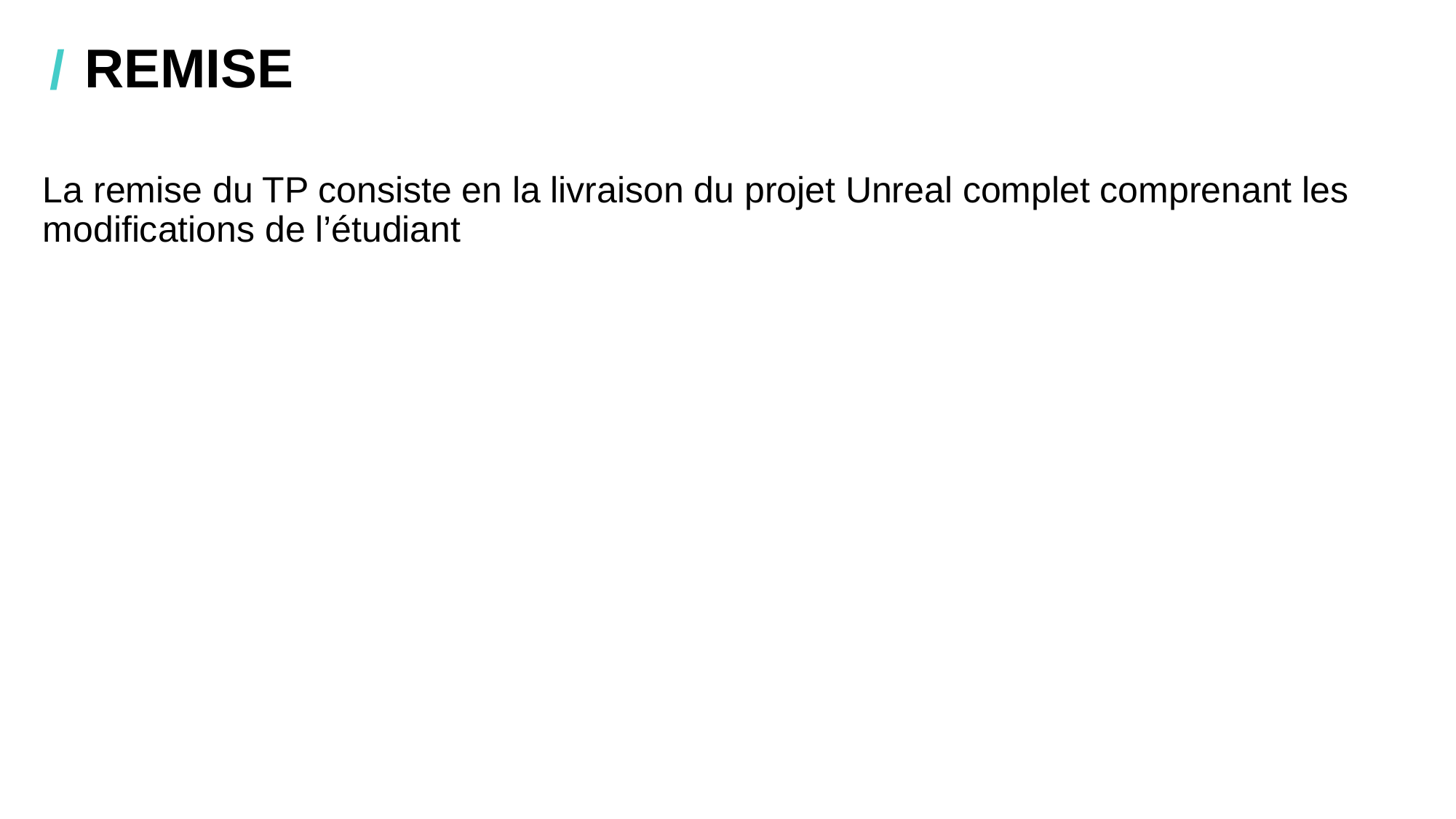

# Remise
La remise du TP consiste en la livraison du projet Unreal complet comprenant les modifications de l’étudiant